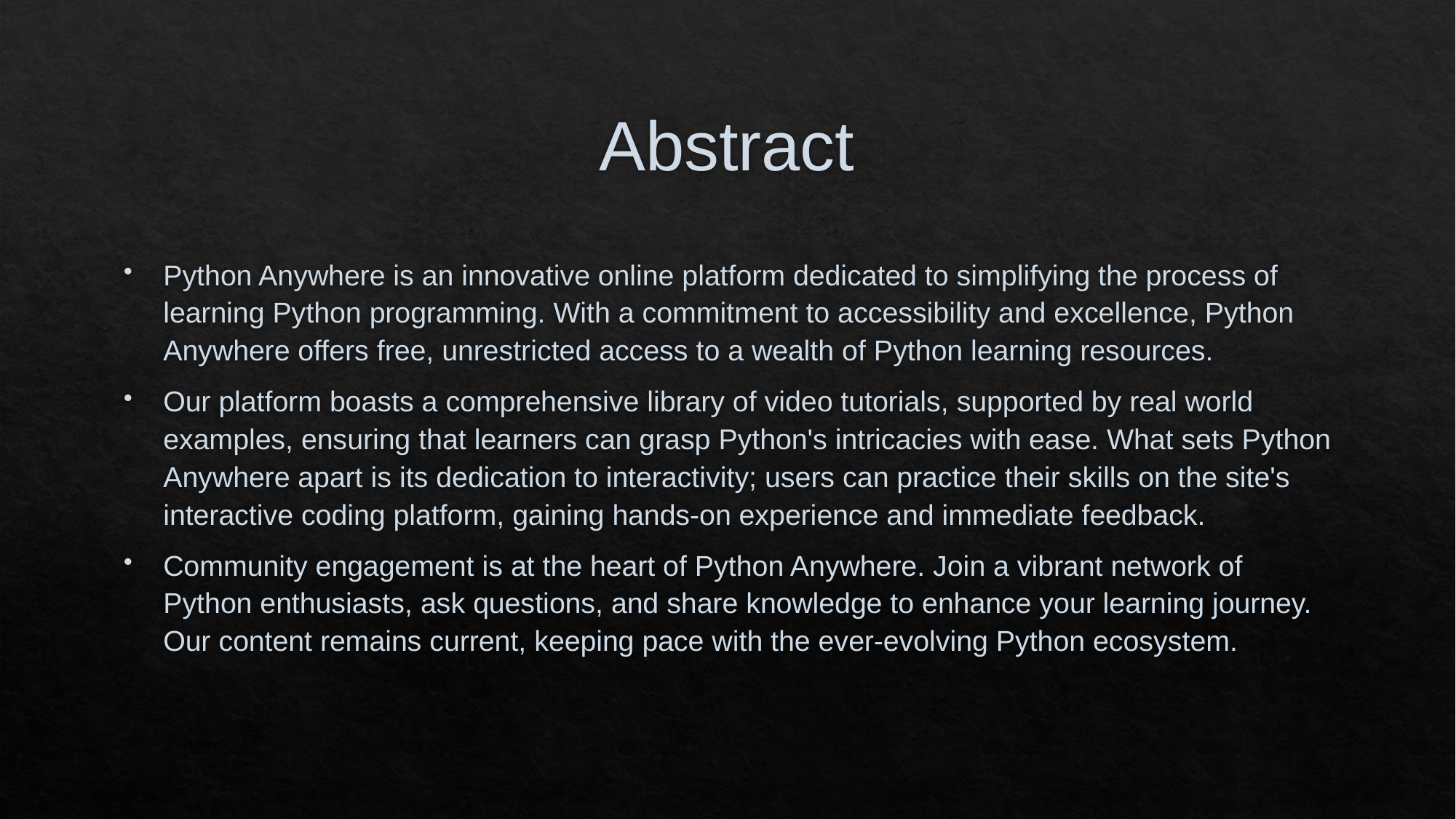

# Abstract
Python Anywhere is an innovative online platform dedicated to simplifying the process of learning Python programming. With a commitment to accessibility and excellence, Python Anywhere offers free, unrestricted access to a wealth of Python learning resources.
Our platform boasts a comprehensive library of video tutorials, supported by real world examples, ensuring that learners can grasp Python's intricacies with ease. What sets Python Anywhere apart is its dedication to interactivity; users can practice their skills on the site's interactive coding platform, gaining hands-on experience and immediate feedback.
Community engagement is at the heart of Python Anywhere. Join a vibrant network of Python enthusiasts, ask questions, and share knowledge to enhance your learning journey. Our content remains current, keeping pace with the ever-evolving Python ecosystem.